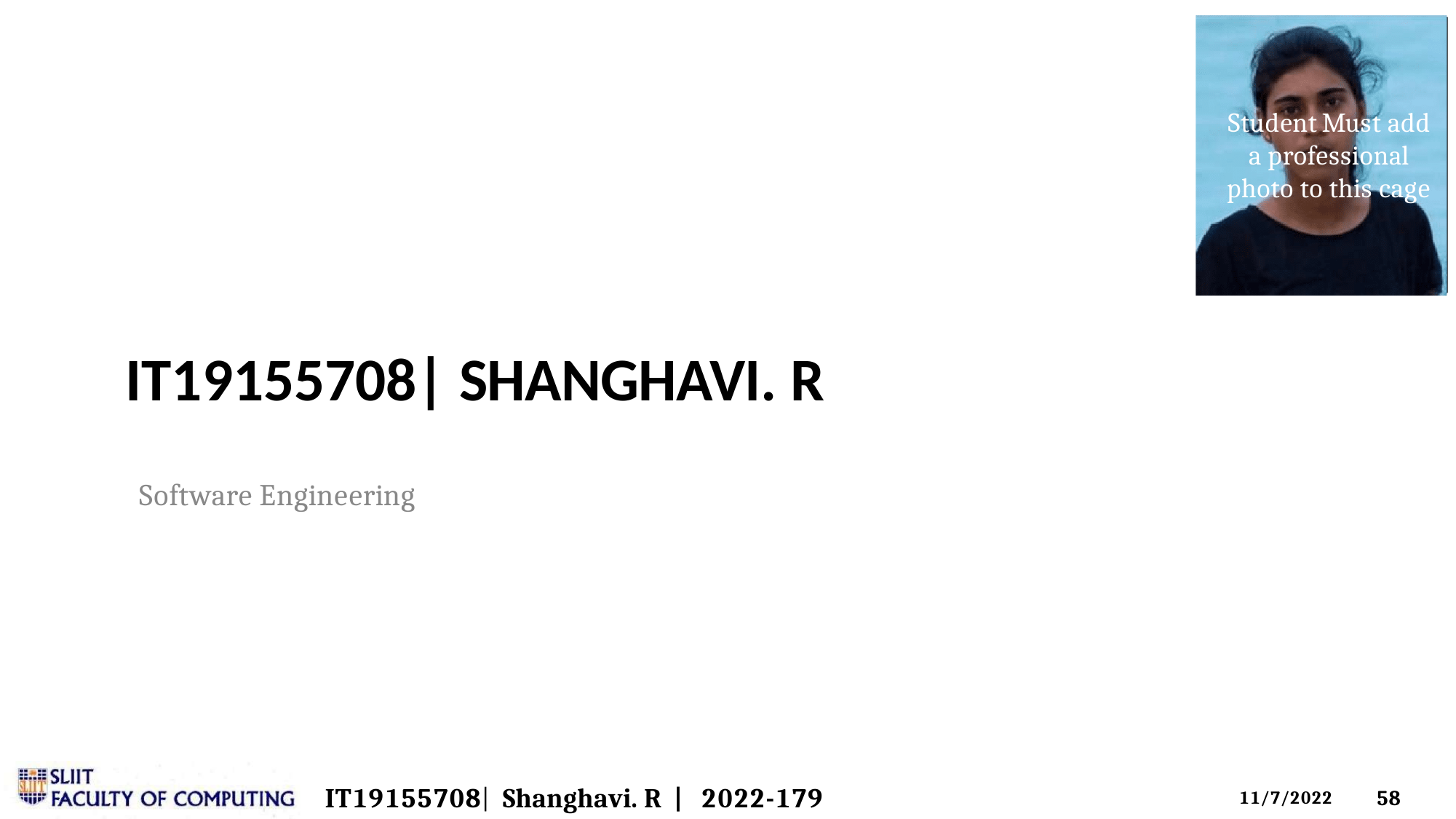

Student Must add  a professional  photo to this cage
IT19155708| SHANGHAVI. R
Software Engineering
IT19155708|  Shanghavi. R  |	2022-179
58
11/7/2022